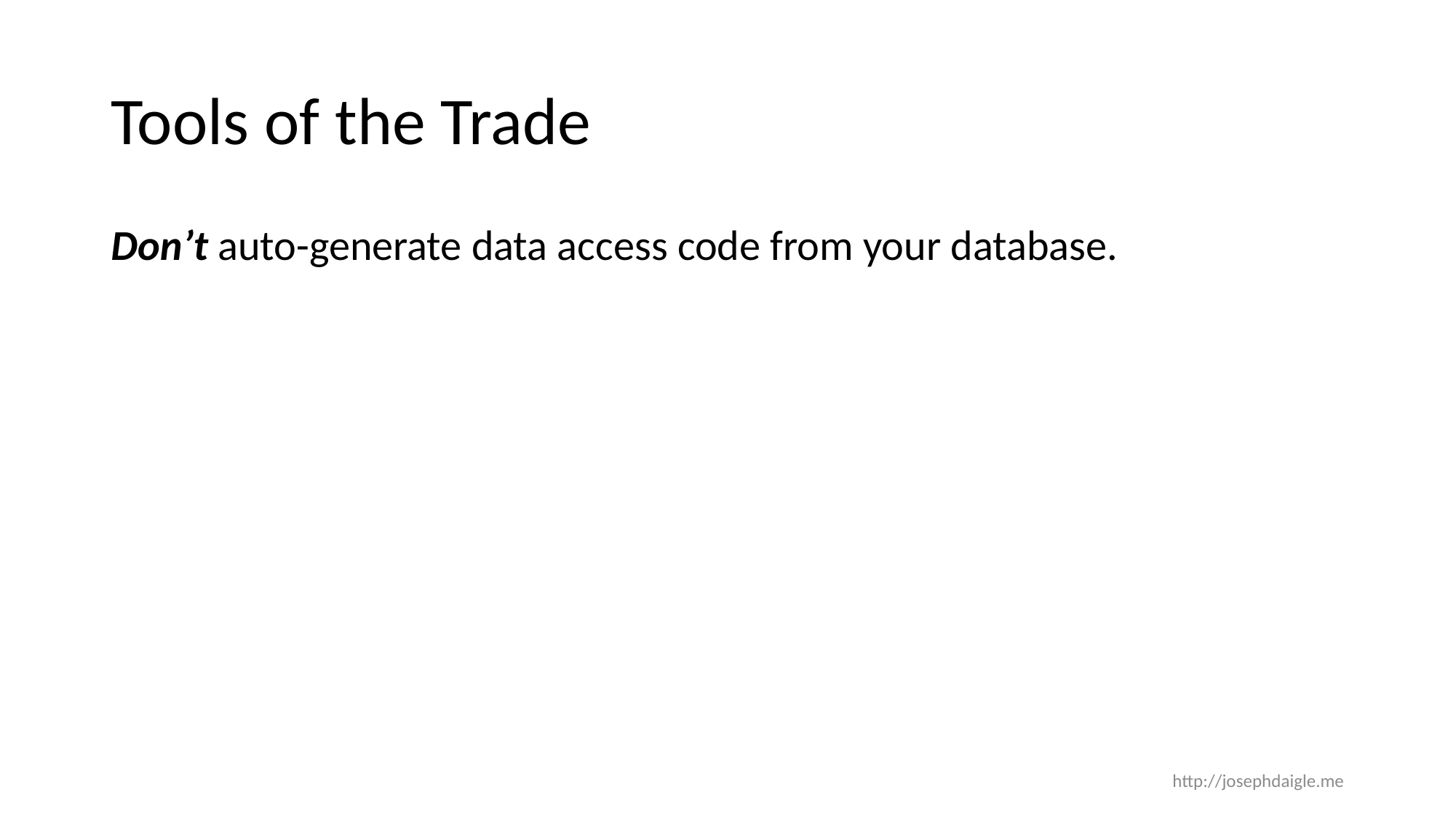

# Tools of the Trade
Don’t auto-generate data access code from your database.
http://josephdaigle.me